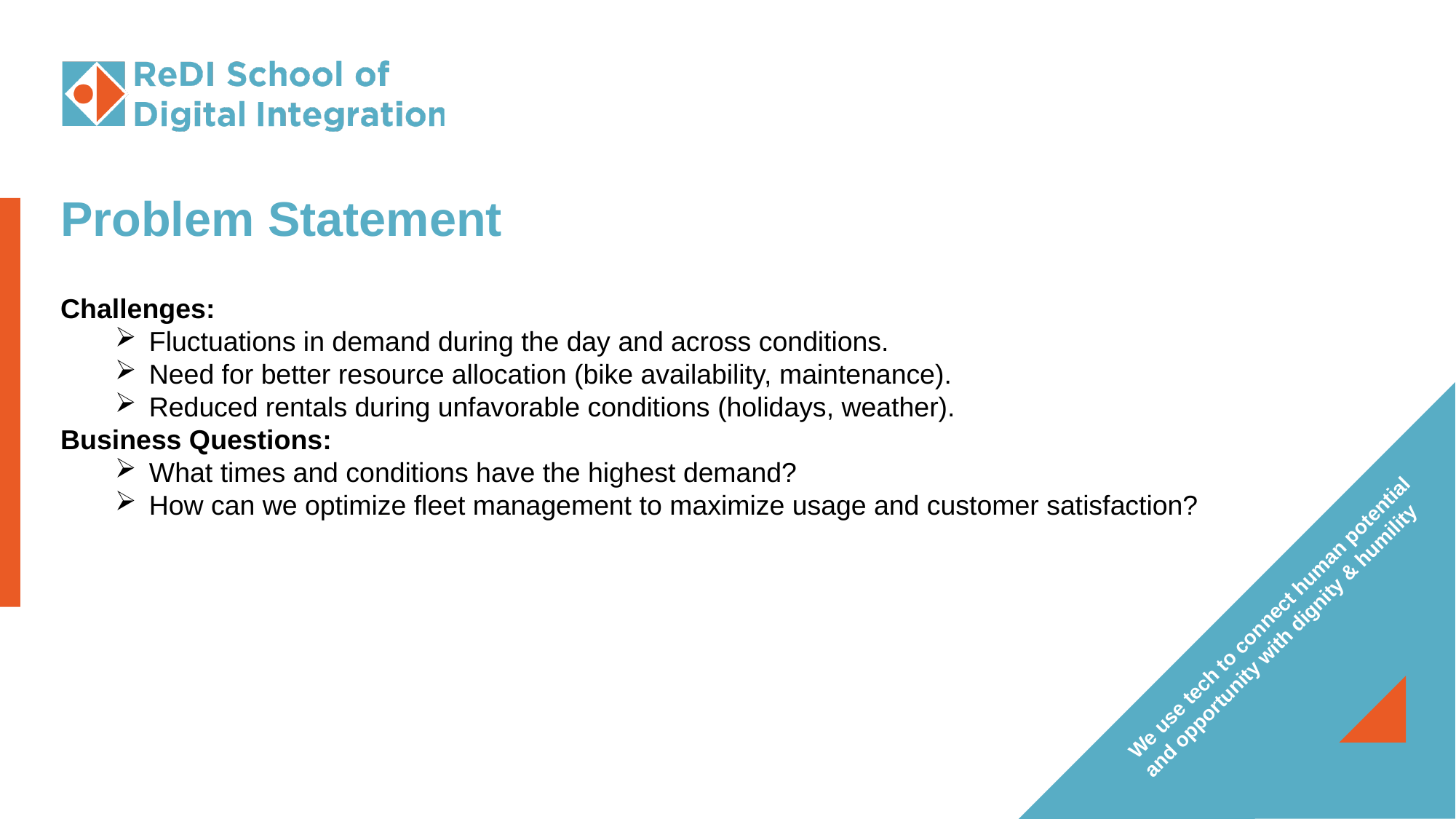

# Problem Statement
Challenges:
Fluctuations in demand during the day and across conditions.
Need for better resource allocation (bike availability, maintenance).
Reduced rentals during unfavorable conditions (holidays, weather).
Business Questions:
What times and conditions have the highest demand?
How can we optimize fleet management to maximize usage and customer satisfaction?

2